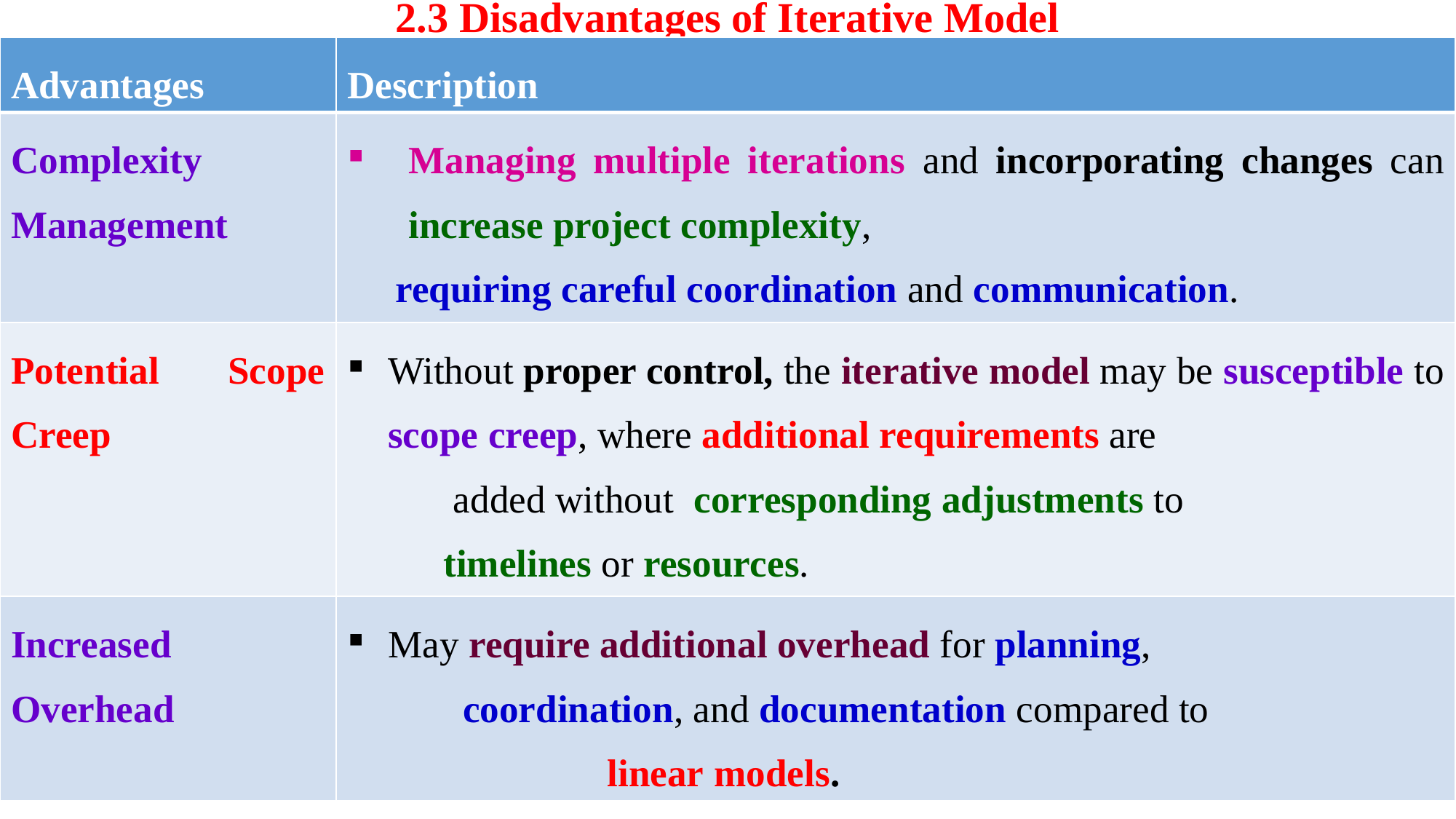

# 2.3 Disadvantages of Iterative Model
| Advantages | Description |
| --- | --- |
| Complexity Management | Managing multiple iterations and incorporating changes can increase project complexity, requiring careful coordination and communication. |
| Potential Scope Creep | Without proper control, the iterative model may be susceptible to scope creep, where additional requirements are added without corresponding adjustments to timelines or resources. |
| Increased Overhead | May require additional overhead for planning, coordination, and documentation compared to linear models. |